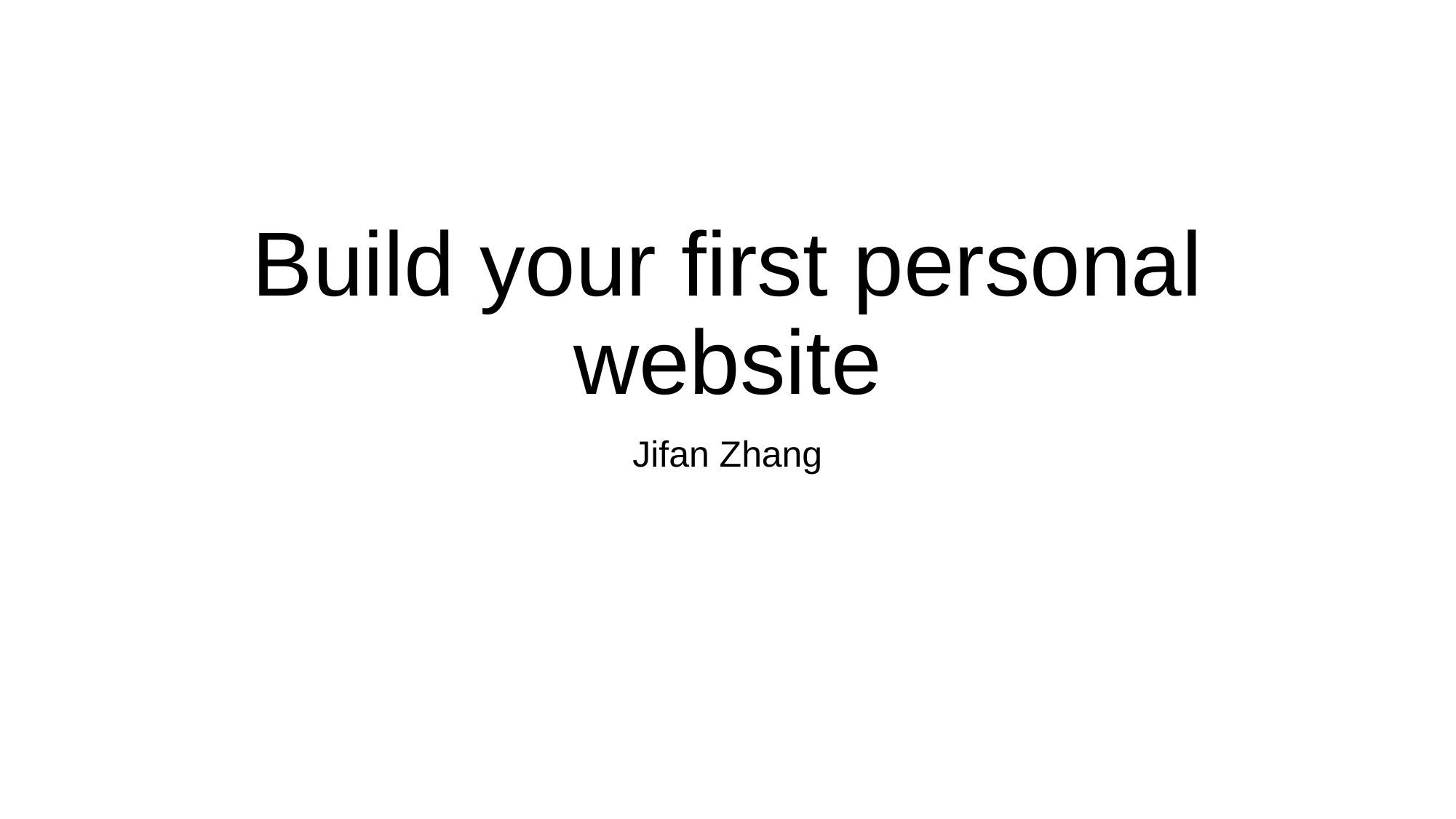

# Build your first personal website
Jifan Zhang